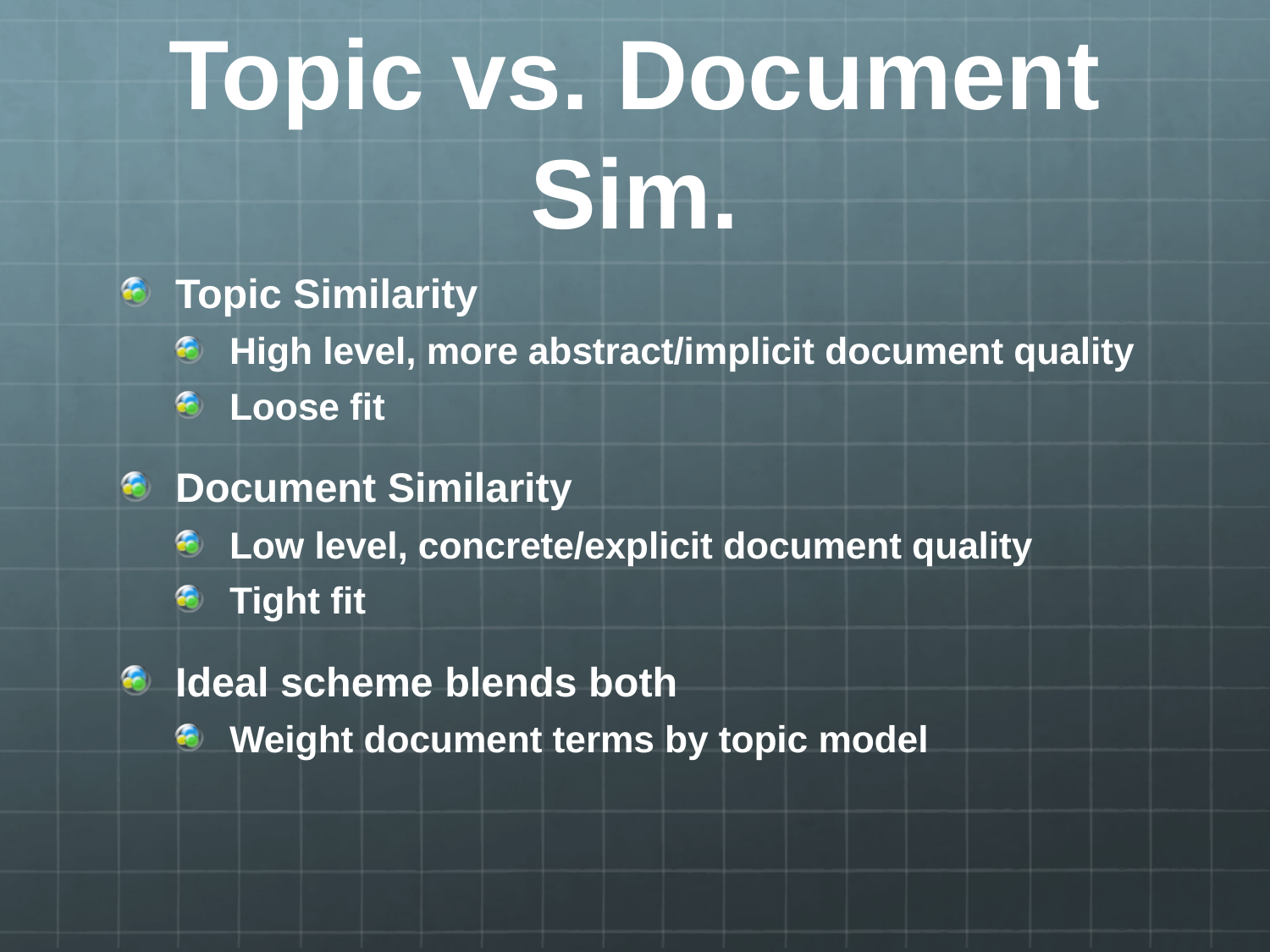

# Topic vs. Document Sim.
Topic Similarity
High level, more abstract/implicit document quality
Loose fit
Document Similarity
Low level, concrete/explicit document quality
Tight fit
Ideal scheme blends both
Weight document terms by topic model